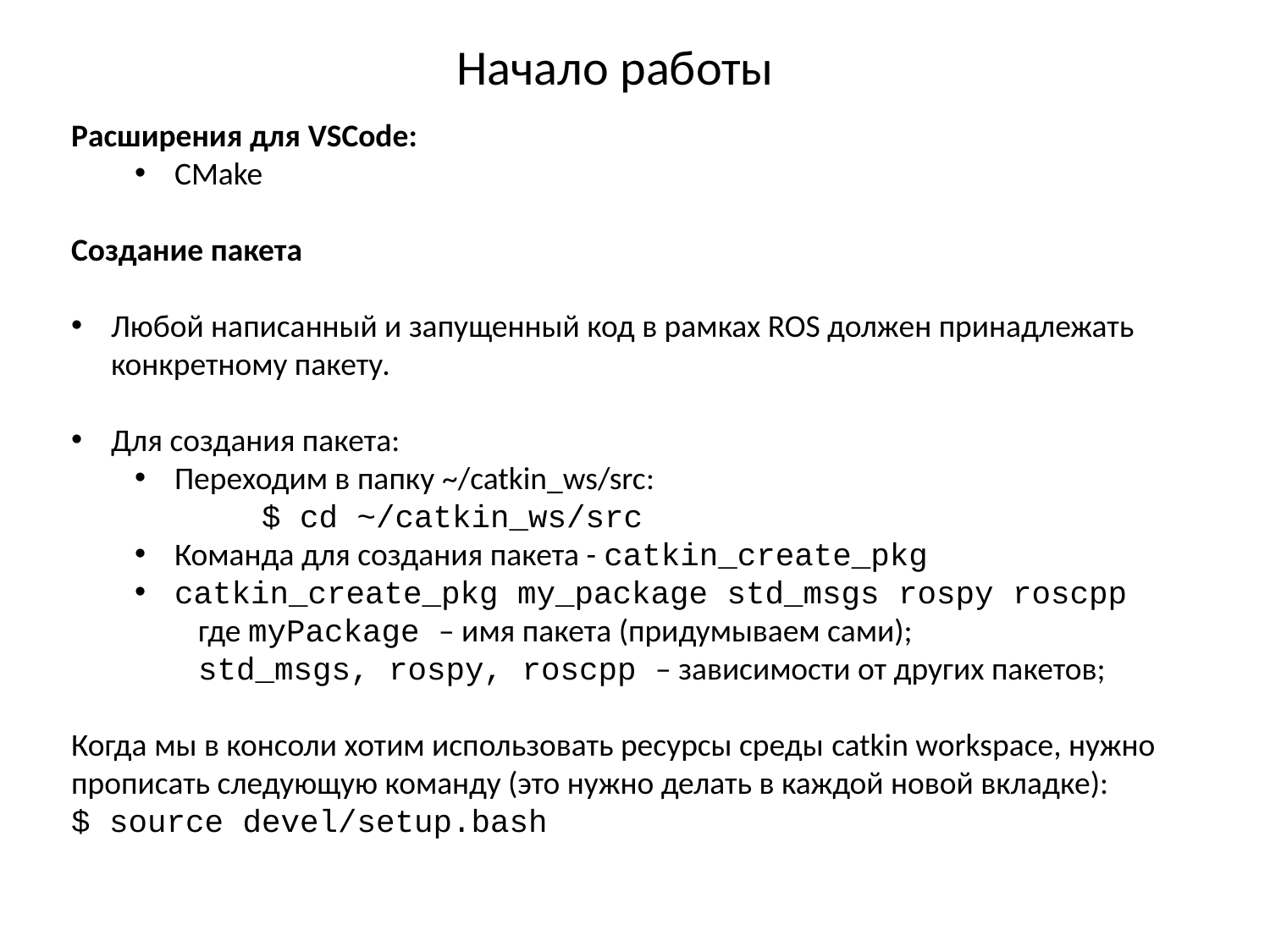

# Начало работы
Расширения для VSCode:
CMake

Создание пакета

Любой написанный и запущенный код в рамках ROS должен принадлежать конкретному пакету.

Для создания пакета:
Переходим в папку ~/catkin_ws/src:
	$ cd ~/catkin_ws/src
Команда для создания пакета - catkin_create_pkg
catkin_create_pkg my_package std_msgs rospy roscpp
	где myPackage – имя пакета (придумываем сами);
	std_msgs, rospy, roscpp – зависимости от других пакетов;

Когда мы в консоли хотим использовать ресурсы среды catkin workspace, нужно прописать следующую команду (это нужно делать в каждой новой вкладке):
$ source devel/setup.bash